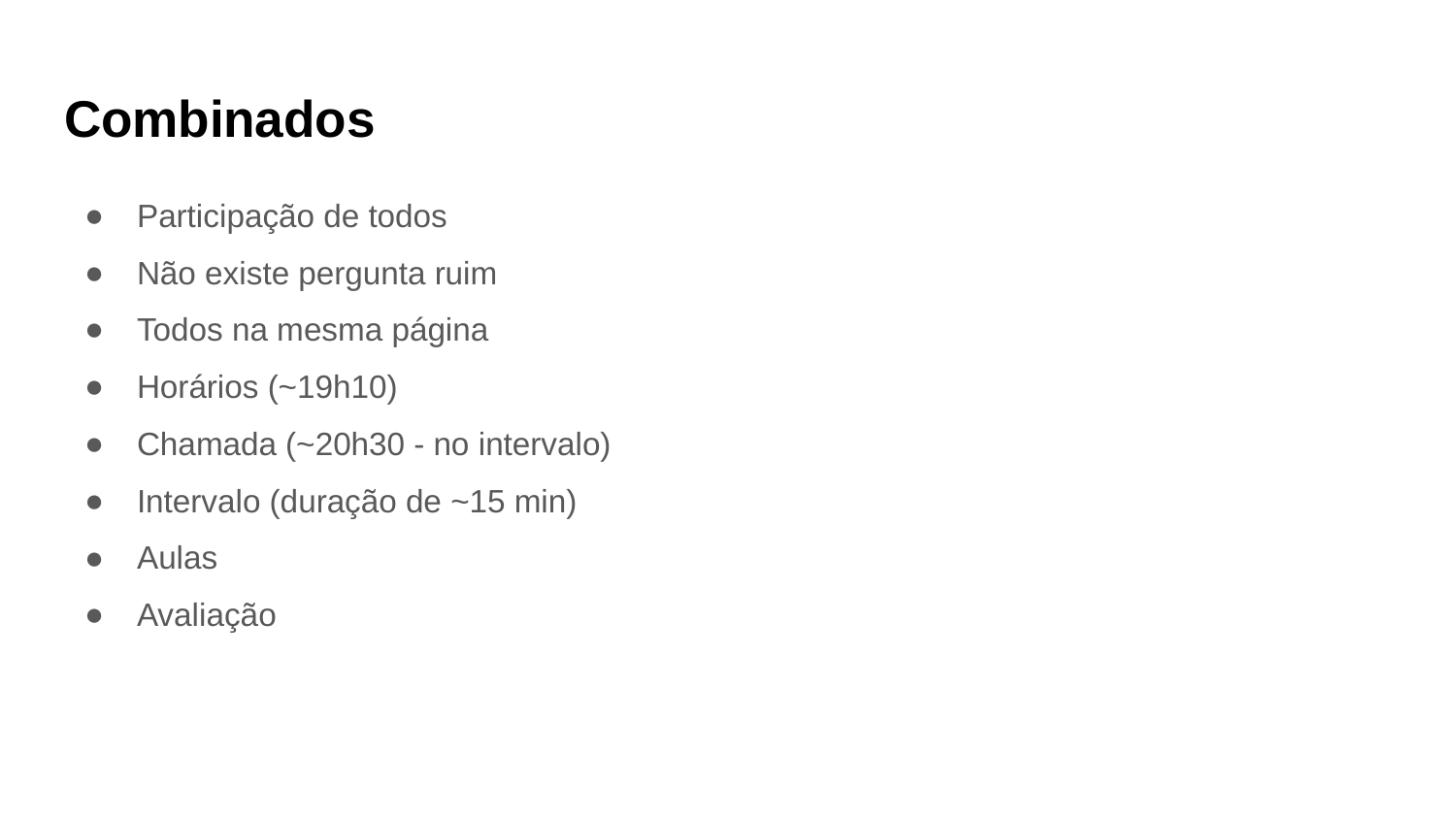

# Combinados
Participação de todos
Não existe pergunta ruim
Todos na mesma página
Horários (~19h10)
Chamada (~20h30 - no intervalo)
Intervalo (duração de ~15 min)
Aulas
Avaliação